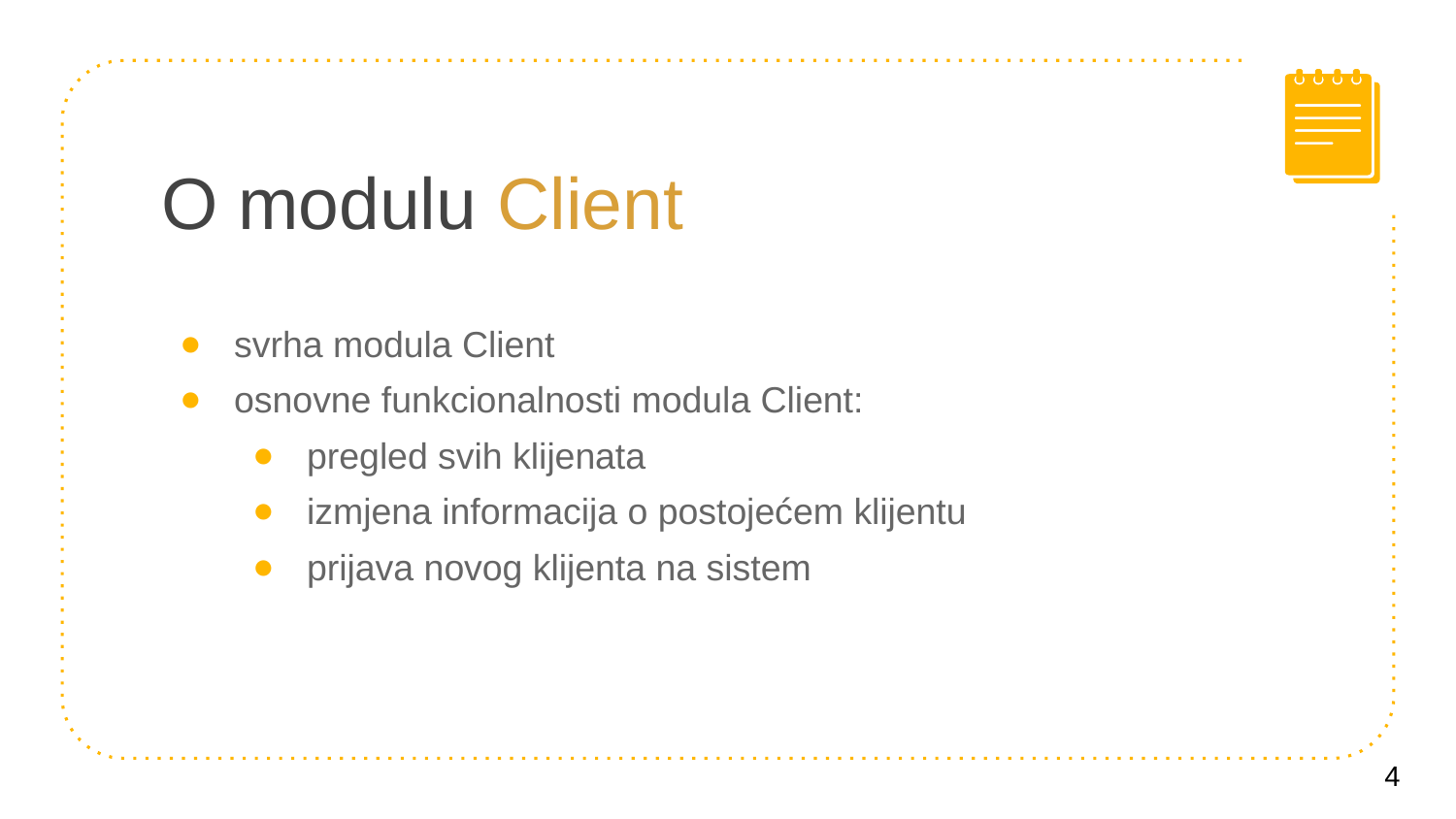

# O modulu Client
svrha modula Client
osnovne funkcionalnosti modula Client:
pregled svih klijenata
izmjena informacija o postojećem klijentu
prijava novog klijenta na sistem

4